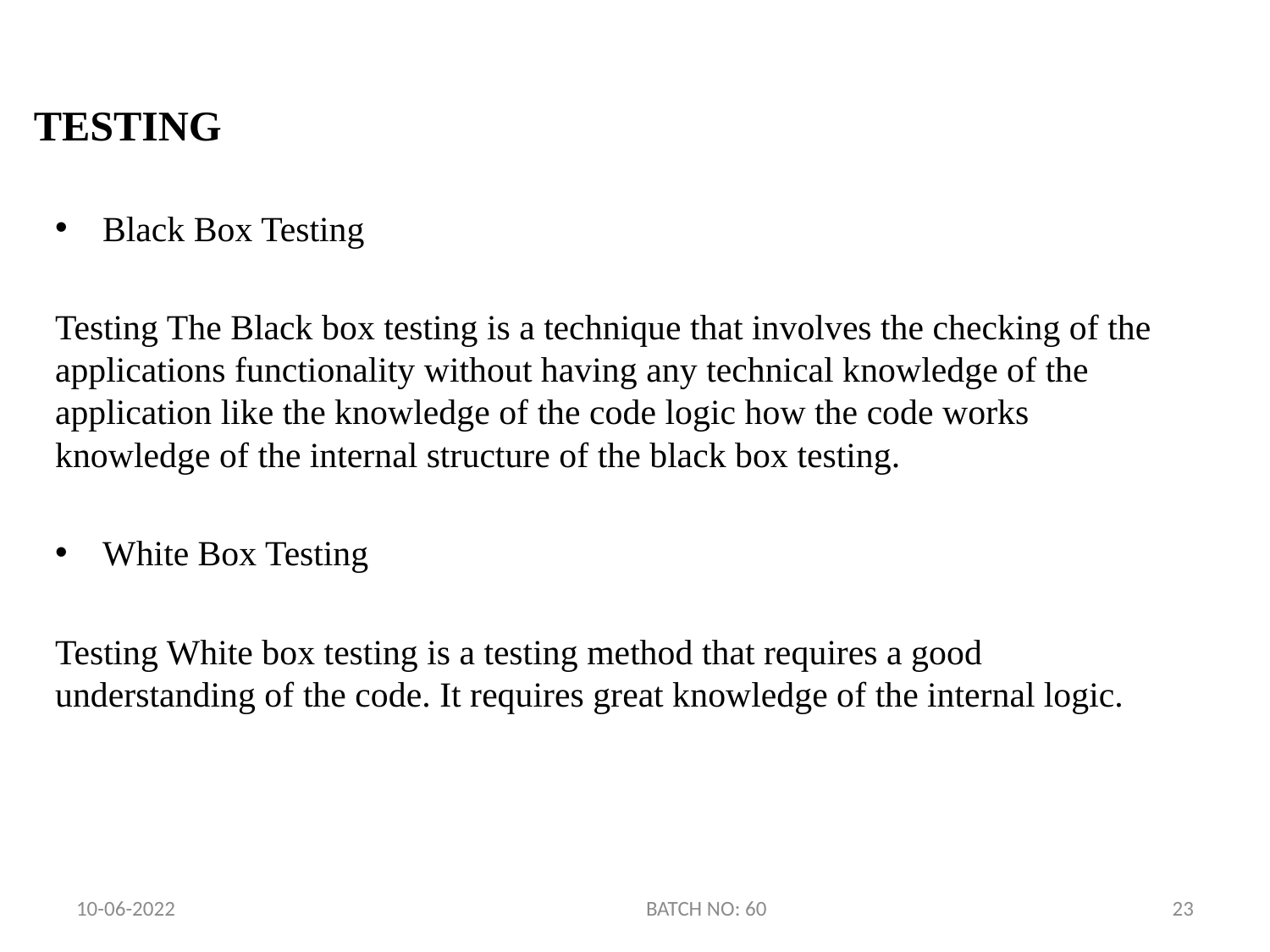

# TESTING
Black Box Testing

Testing The Black box testing is a technique that involves the checking of the applications functionality without having any technical knowledge of the application like the knowledge of the code logic how the code works knowledge of the internal structure of the black box testing.

White Box Testing

Testing White box testing is a testing method that requires a good understanding of the code. It requires great knowledge of the internal logic.

10-06-2022
BATCH NO: 60
23